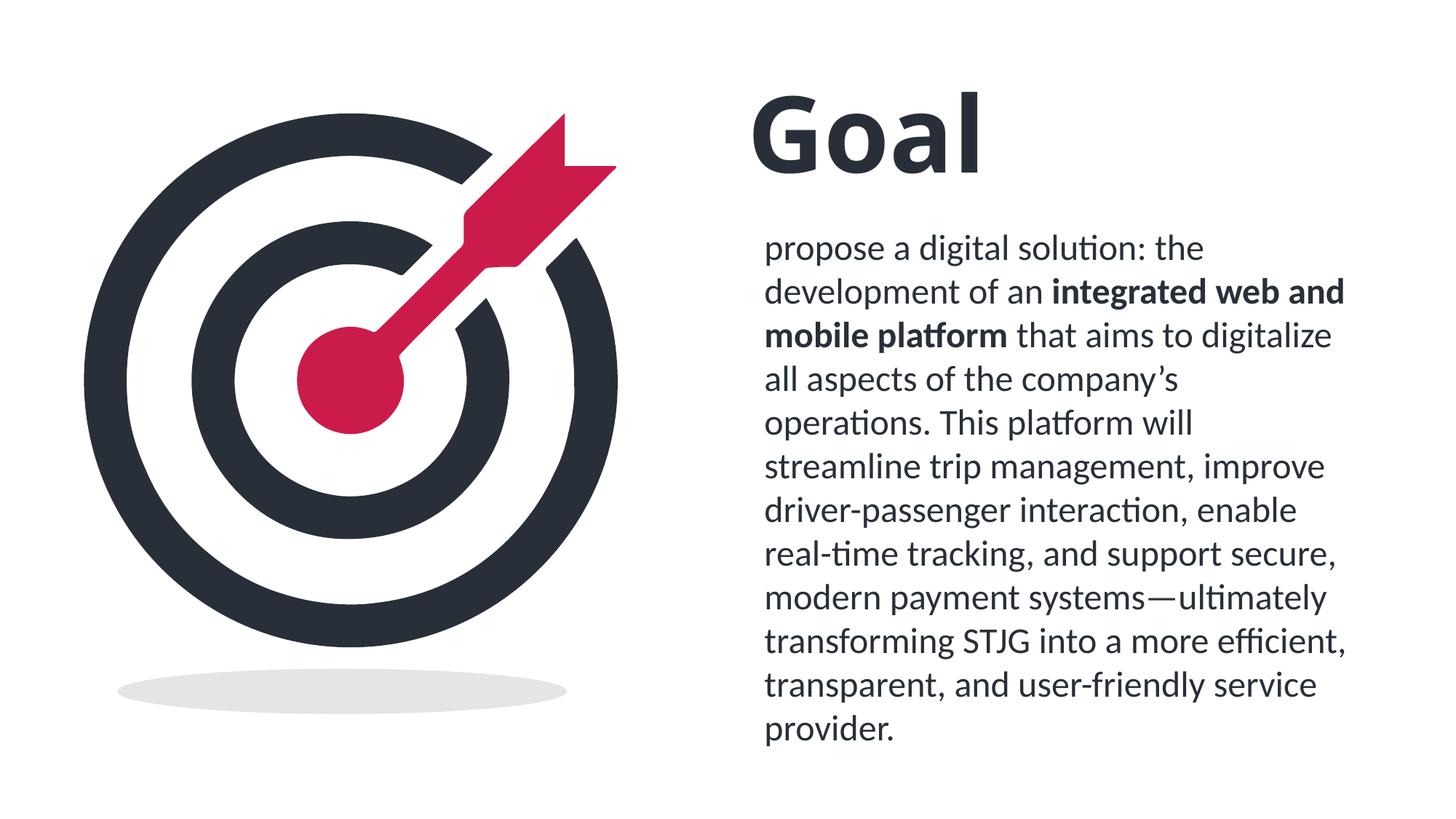

Goal

propose a digital solution: the development of an integrated web and mobile platform that aims to digitalize all aspects of the company’s operations. This platform will streamline trip management, improve driver-passenger interaction, enable real-time tracking, and support secure, modern payment systems—ultimately transforming STJG into a more efficient, transparent, and user-friendly service provider.